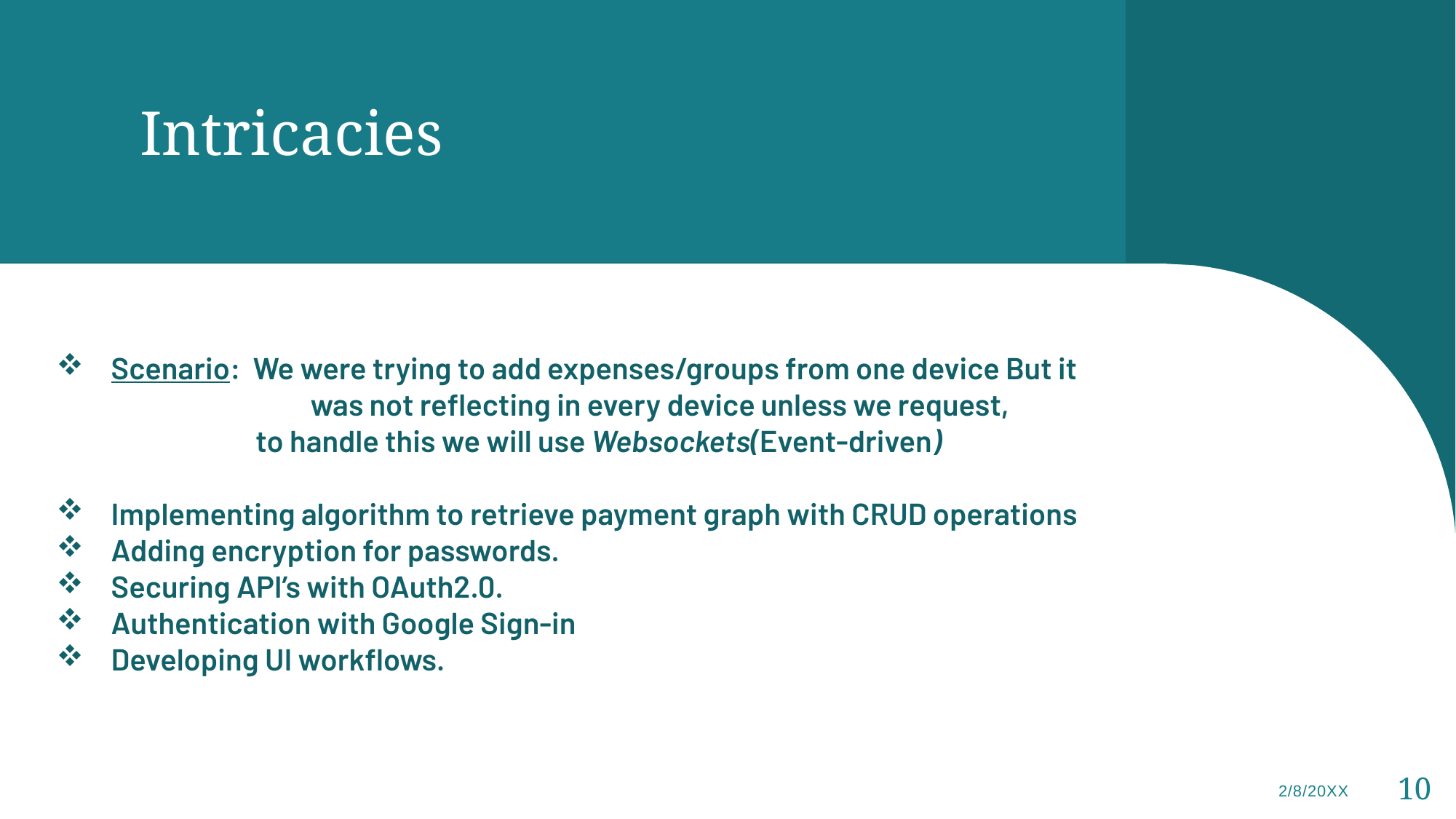

# Intricacies

Scenario:  We were trying to add expenses/groups from one device But it 			               was not reflecting in every device unless we request,
	               to handle this we will use Websockets(Event-driven)

Implementing algorithm to retrieve payment graph with CRUD operations
Adding encryption for passwords.
Securing API’s with OAuth2.0.
Authentication with Google Sign-in
Developing UI workflows.

2/8/20XX
10
Sample Footer Text